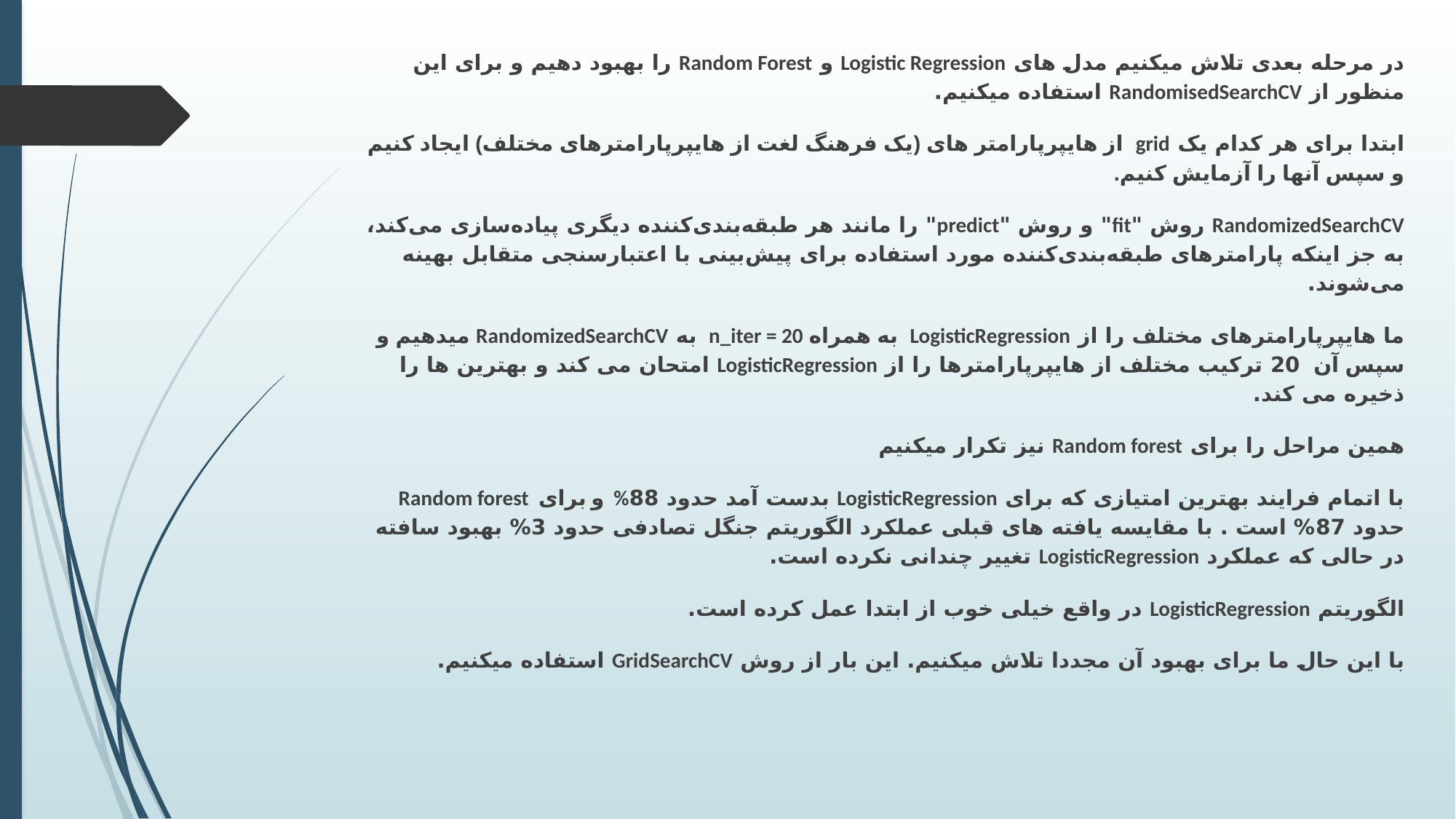

در مرحله بعدی تلاش میکنیم مدل های Logistic Regression و Random Forest را بهبود دهیم و برای این منظور از RandomisedSearchCV استفاده میکنیم.
ابتدا برای هر کدام یک grid  از هایپرپارامتر های (یک فرهنگ لغت از هایپرپارامترهای مختلف) ایجاد کنیم و سپس آنها را آزمایش کنیم.
RandomizedSearchCV روش "fit" و روش "predict" را مانند هر طبقه‌بندی‌کننده دیگری پیاده‌سازی می‌کند، به جز اینکه پارامترهای طبقه‌بندی‌کننده مورد استفاده برای پیش‌بینی با اعتبارسنجی متقابل بهینه می‌شوند.
ما هایپرپارامترهای مختلف را از LogisticRegression  به همراه n_iter = 20  به RandomizedSearchCV میدهیم و سپس آن  20 ترکیب مختلف از هایپرپارامترها را از LogisticRegression امتحان می کند و بهترین ها را ذخیره می کند.
همین مراحل را برای Random forest نیز تکرار میکنیم
با اتمام فرایند بهترین امتیازی که برای LogisticRegression بدست آمد حدود 88%  و برای  Random forest حدود 87% است . با مقایسه یافته های قبلی عملکرد الگوریتم جنگل تصادفی حدود 3% بهبود سافته در حالی که عملکرد LogisticRegression تغییر چندانی نکرده است.
الگوریتم LogisticRegression در واقع خیلی خوب از ابتدا عمل کرده است.
با این حال ما برای بهبود آن مجددا تلاش میکنیم. این بار از روش GridSearchCV استفاده میکنیم.